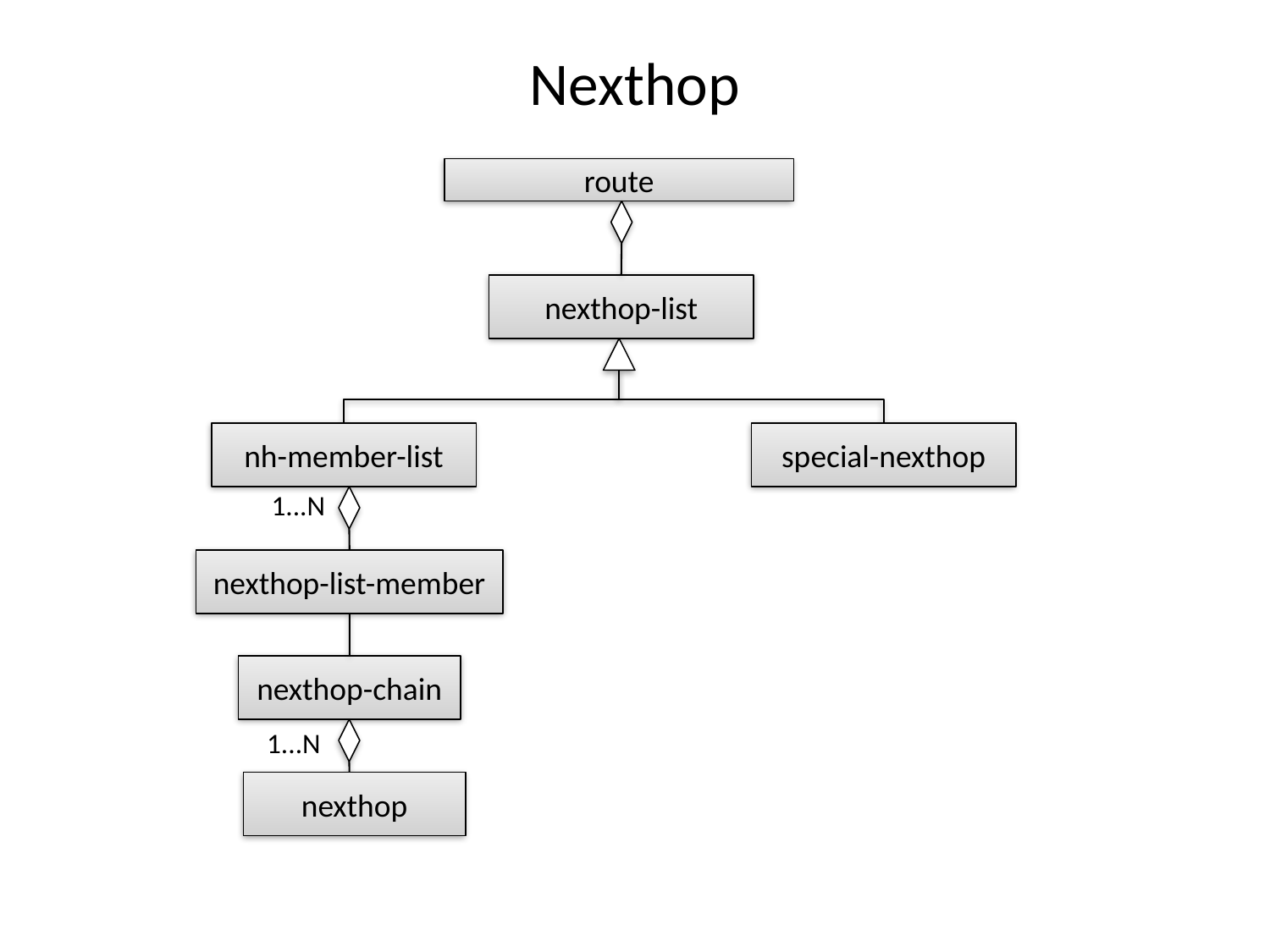

# Nexthop
route

nexthop-list

nh-member-list
special-nexthop
1...N

nexthop-list-member
nexthop-chain
1...N

nexthop